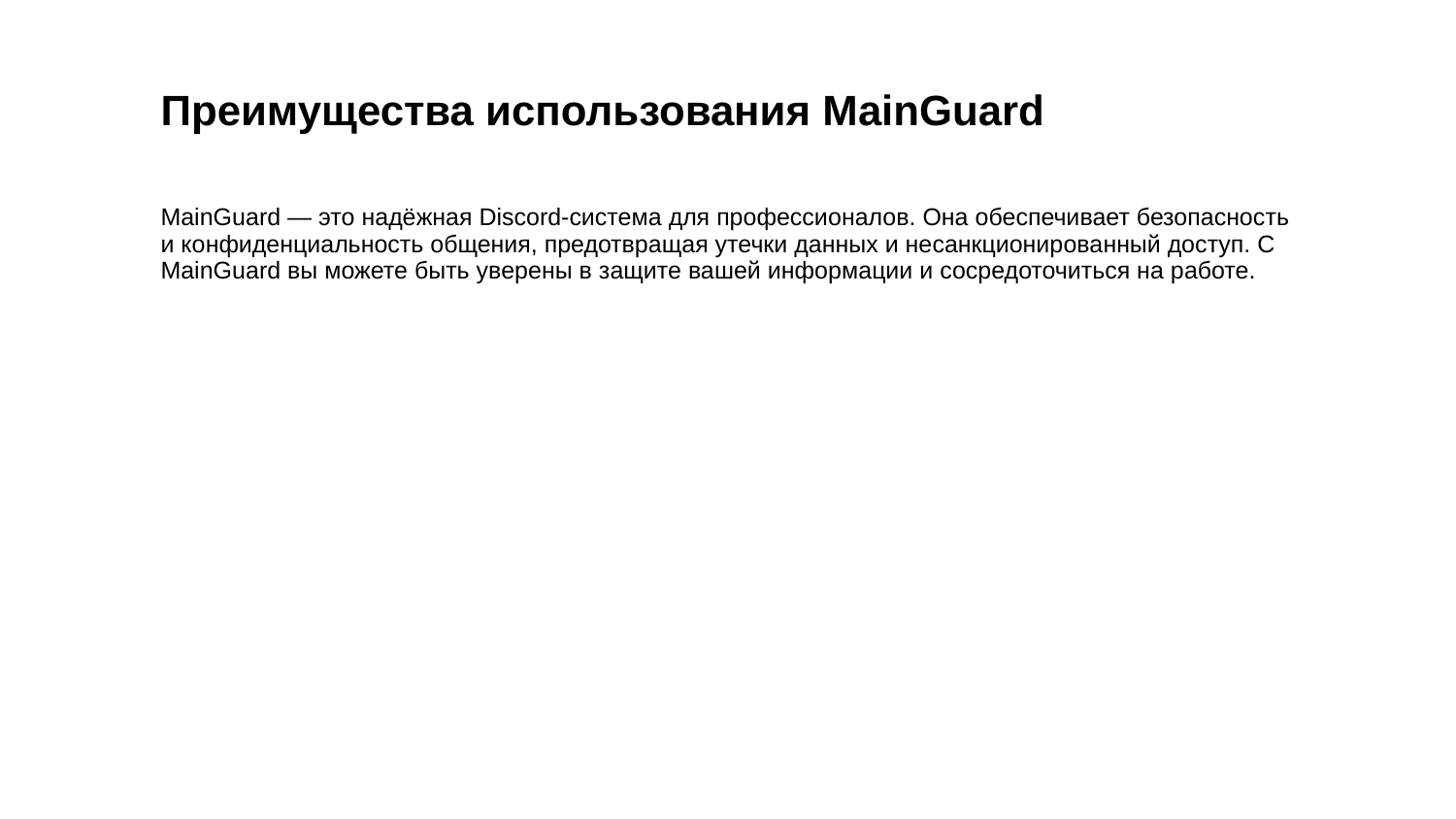

Преимущества использования MainGuard
MainGuard — это надёжная Discord-система для профессионалов. Она обеспечивает безопасность и конфиденциальность общения, предотвращая утечки данных и несанкционированный доступ. С MainGuard вы можете быть уверены в защите вашей информации и сосредоточиться на работе.